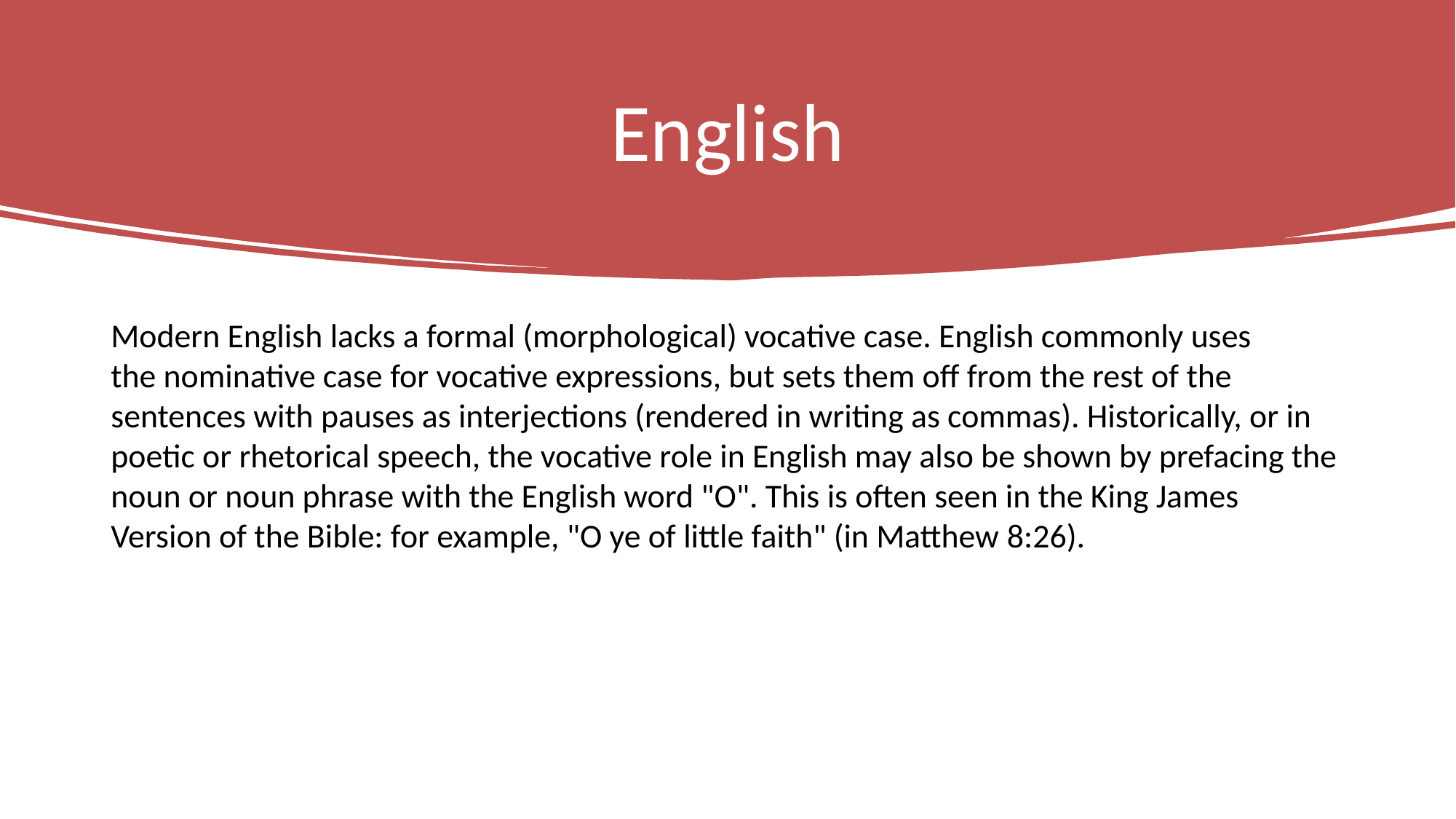

# English
Modern English lacks a formal (morphological) vocative case. English commonly uses the nominative case for vocative expressions, but sets them off from the rest of the sentences with pauses as interjections (rendered in writing as commas). Historically, or in poetic or rhetorical speech, the vocative role in English may also be shown by prefacing the noun or noun phrase with the English word "O". This is often seen in the King James Version of the Bible: for example, "O ye of little faith" (in Matthew 8:26).